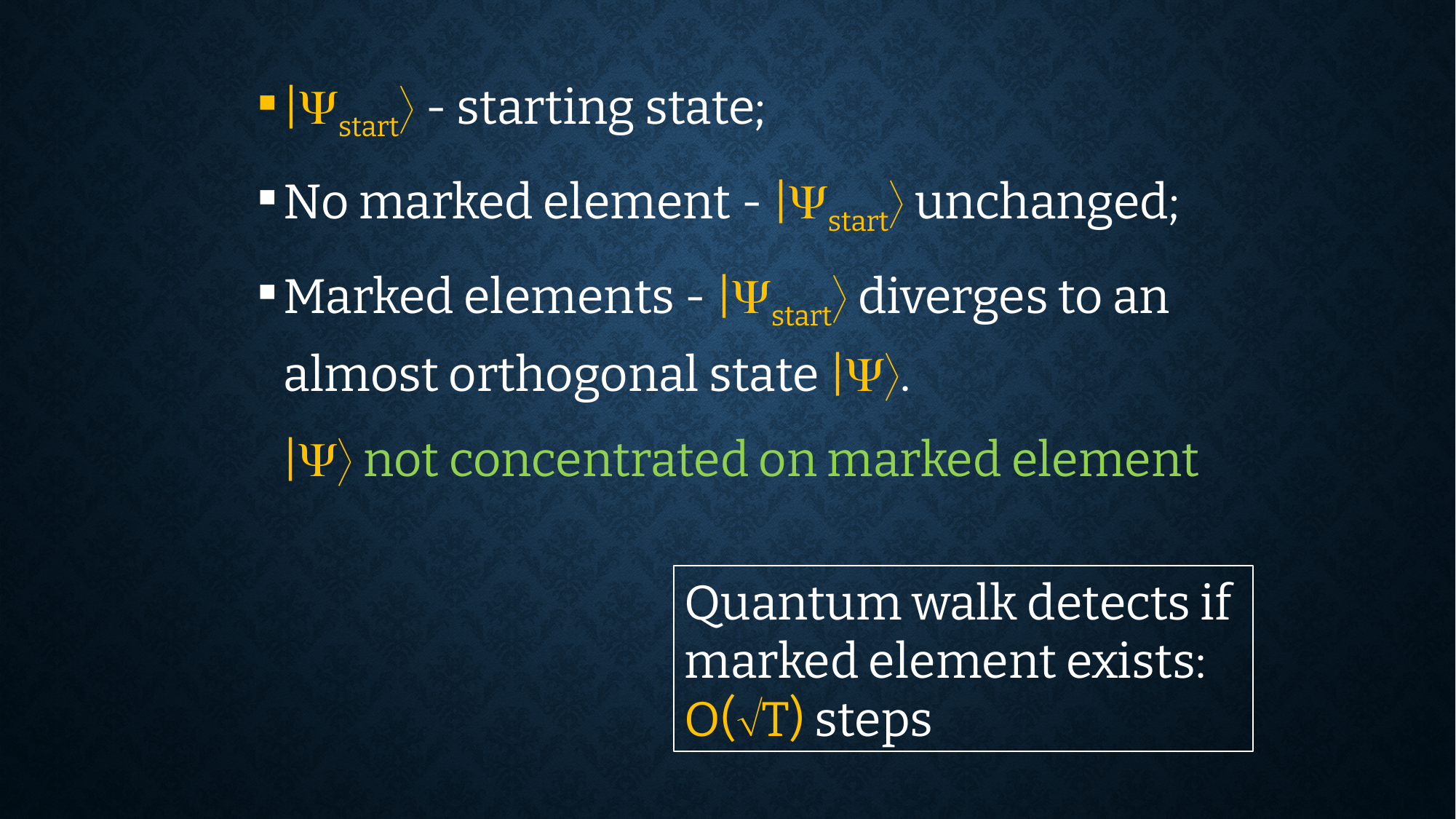

|Ψstart〉 - starting state;
No marked element - |Ψstart〉 unchanged;
Marked elements - |Ψstart〉 diverges to an almost orthogonal state |Ψ〉.
|Ψ〉 not concentrated on marked element
Quantum walk detects if
marked element exists:
O(√T) steps